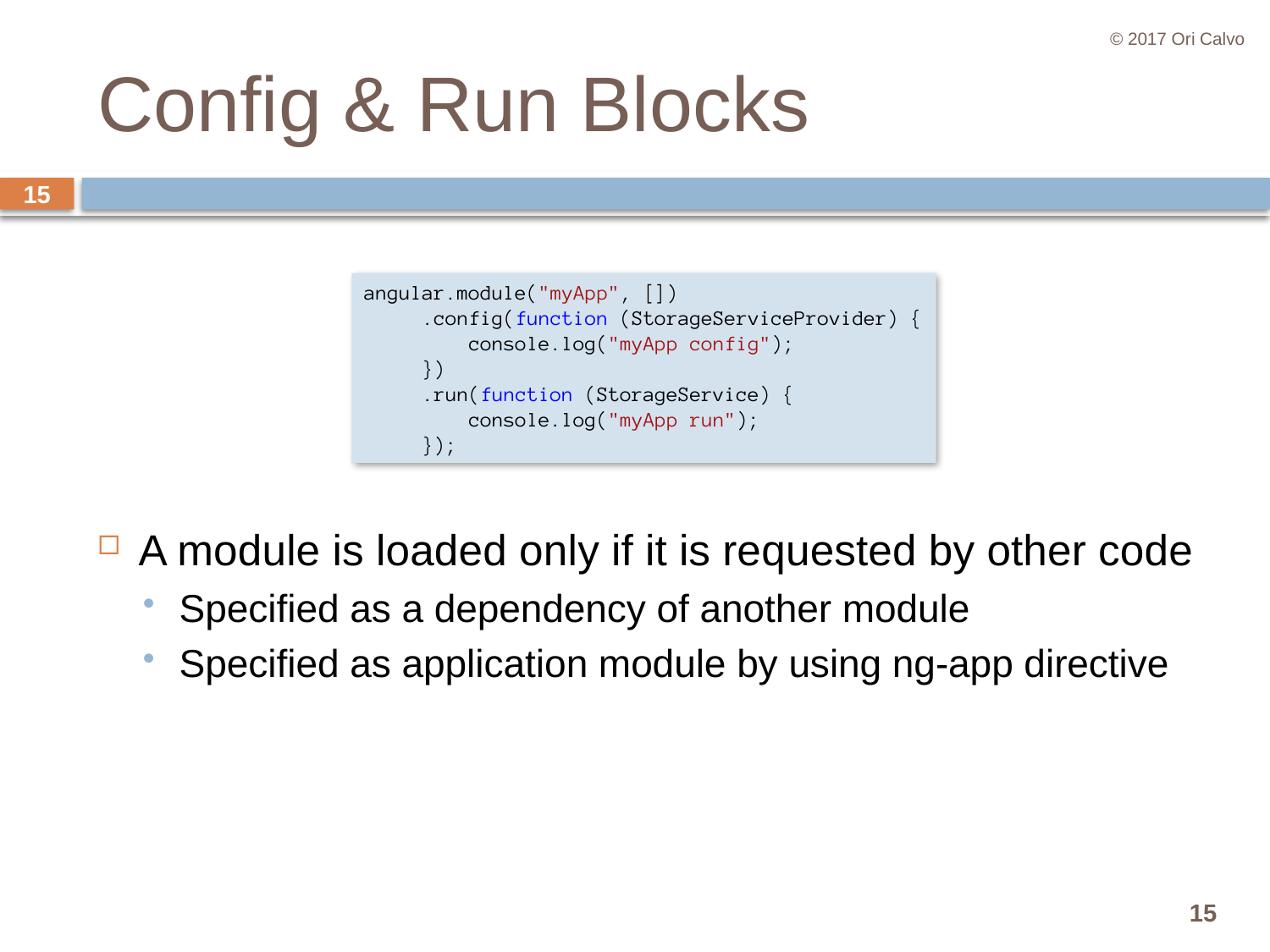

© 2017 Ori Calvo
# Config & Run Blocks
15
angular.module("myApp", [])
     .config(function (StorageServiceProvider) {
         console.log("myApp config");
     })
     .run(function (StorageService) {
         console.log("myApp run");
     });
A module is loaded only if it is requested by other code
Specified as a dependency of another module
Specified as application module by using ng-app directive